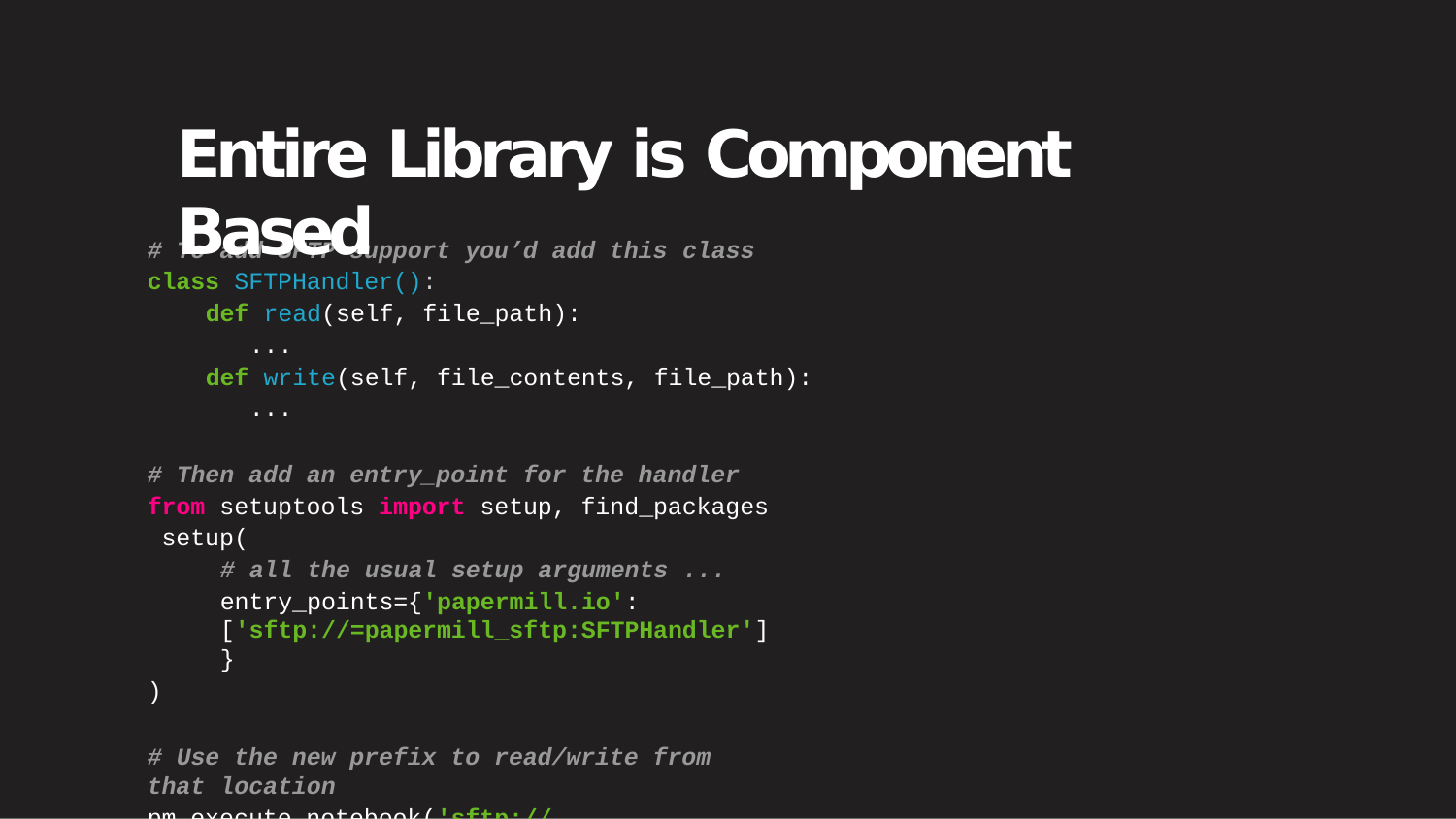

# Entire Library is Component Based
# To add SFTP support you’d add this class
class SFTPHandler():
def read(self, file_path):
...
def write(self, file_contents, file_path):
...

# Then add an entry_point for the handler  from setuptools import setup, find_packages  setup(
# all the usual setup arguments ...
entry_points={'papermill.io': ['sftp://=papermill_sftp:SFTPHandler']}
)

# Use the new prefix to read/write from that location
pm.execute_notebook('sftp://my_ftp_server.co.uk/input.ipynb',
'sftp://my_ftp_server.co.uk/output.ipynb')